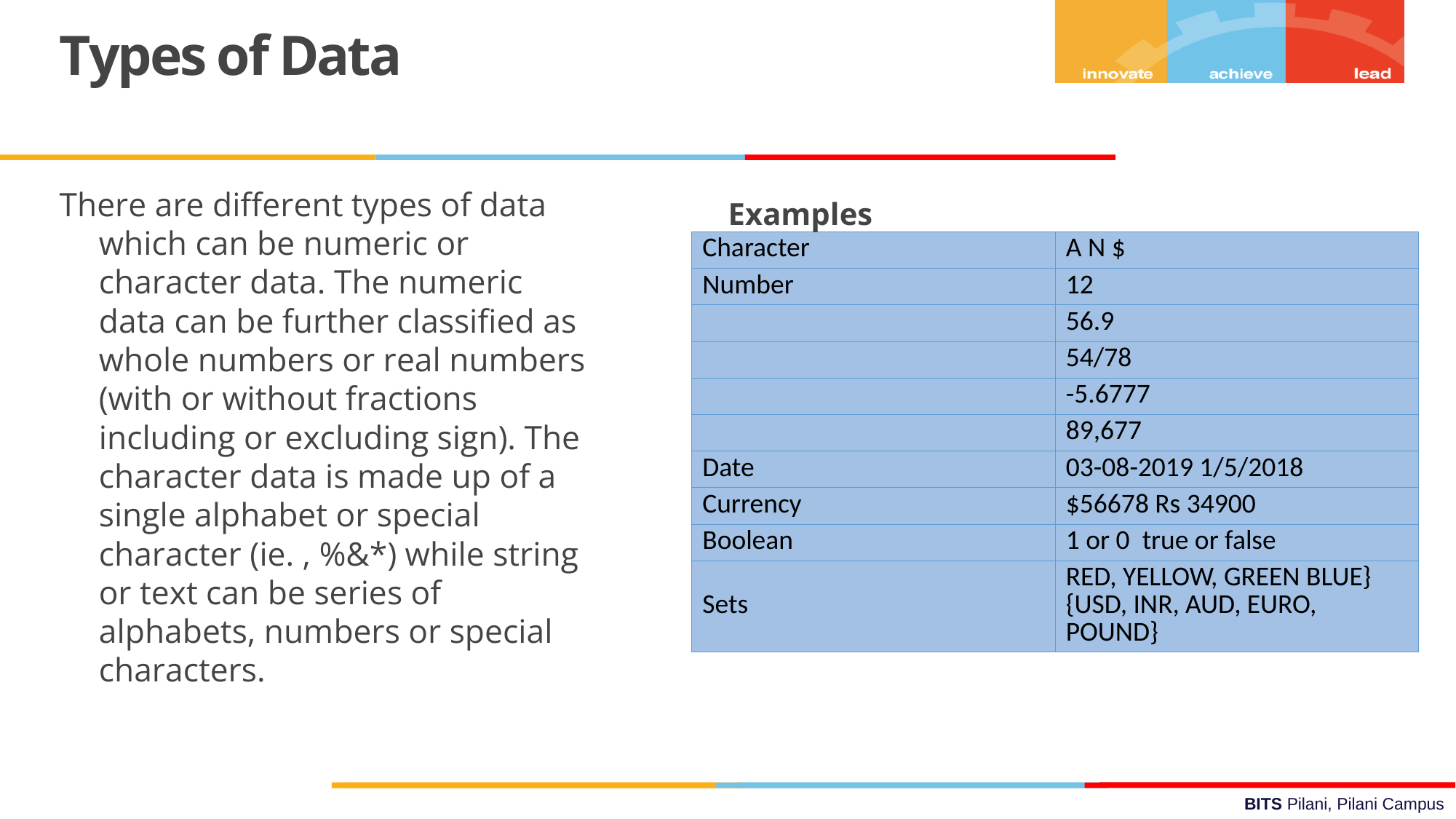

Types of Data

There are different types of data which can be numeric or character data. The numeric data can be further classified as whole numbers or real numbers (with or without fractions including or excluding sign). The character data is made up of a single alphabet or special character (ie. , %&*) while string or text can be series of alphabets, numbers or special characters.

Examples
| Character | A N $ |
| --- | --- |
| Number | 12 |
|  | 56.9 |
|  | 54/78 |
|  | -5.6777 |
|  | 89,677 |
| Date | 03-08-2019 1/5/2018 |
| Currency | $56678 Rs 34900 |
| Boolean | 1 or 0  true or false |
| Sets | RED, YELLOW, GREEN BLUE} {USD, INR, AUD, EURO, POUND} |